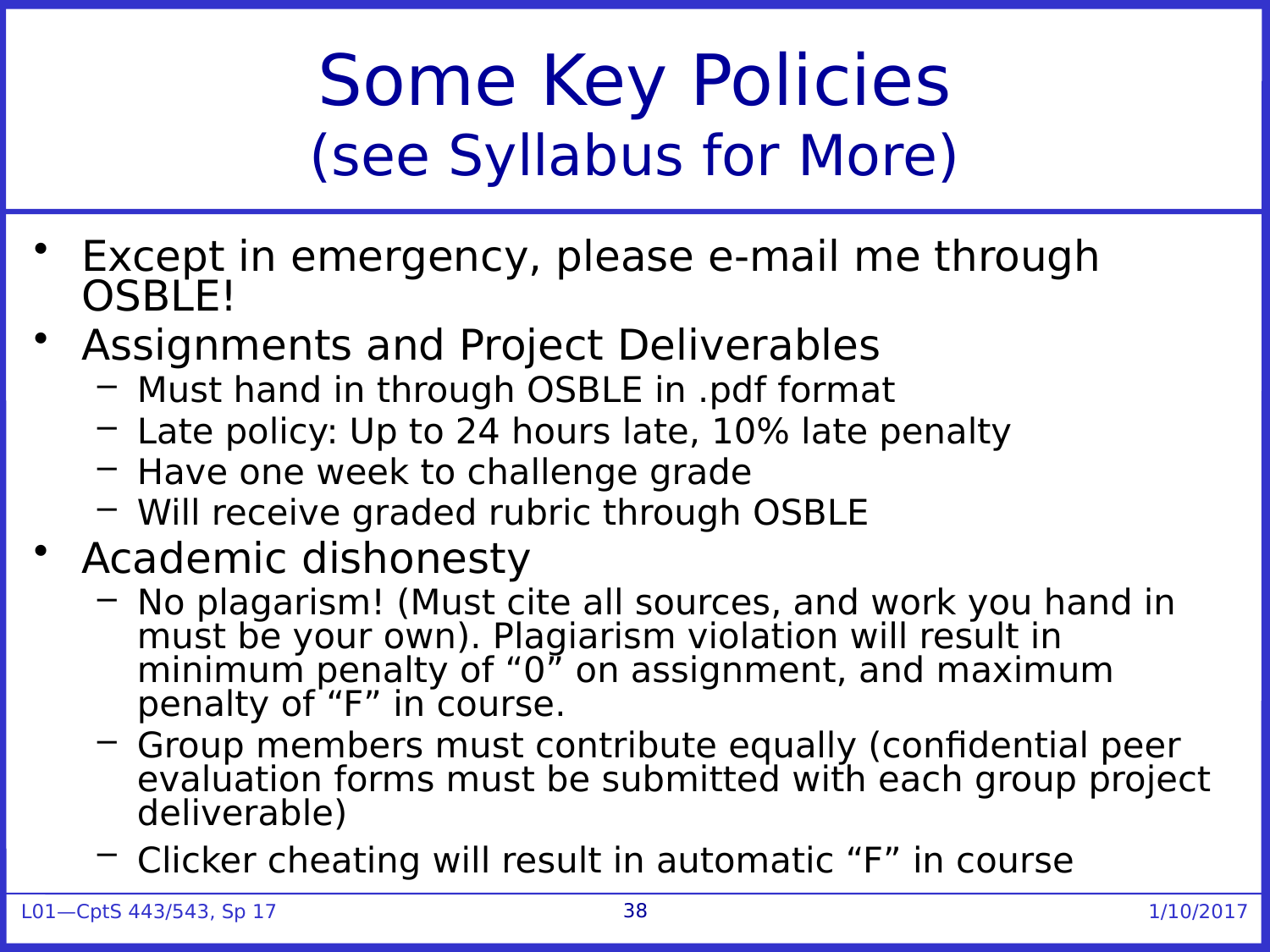

# Some Key Policies (see Syllabus for More)
Except in emergency, please e-mail me through OSBLE!
Assignments and Project Deliverables
Must hand in through OSBLE in .pdf format
Late policy: Up to 24 hours late, 10% late penalty
Have one week to challenge grade
Will receive graded rubric through OSBLE
Academic dishonesty
No plagarism! (Must cite all sources, and work you hand in must be your own). Plagiarism violation will result in minimum penalty of “0” on assignment, and maximum penalty of “F” in course.
Group members must contribute equally (confidential peer evaluation forms must be submitted with each group project deliverable)
Clicker cheating will result in automatic “F” in course
38